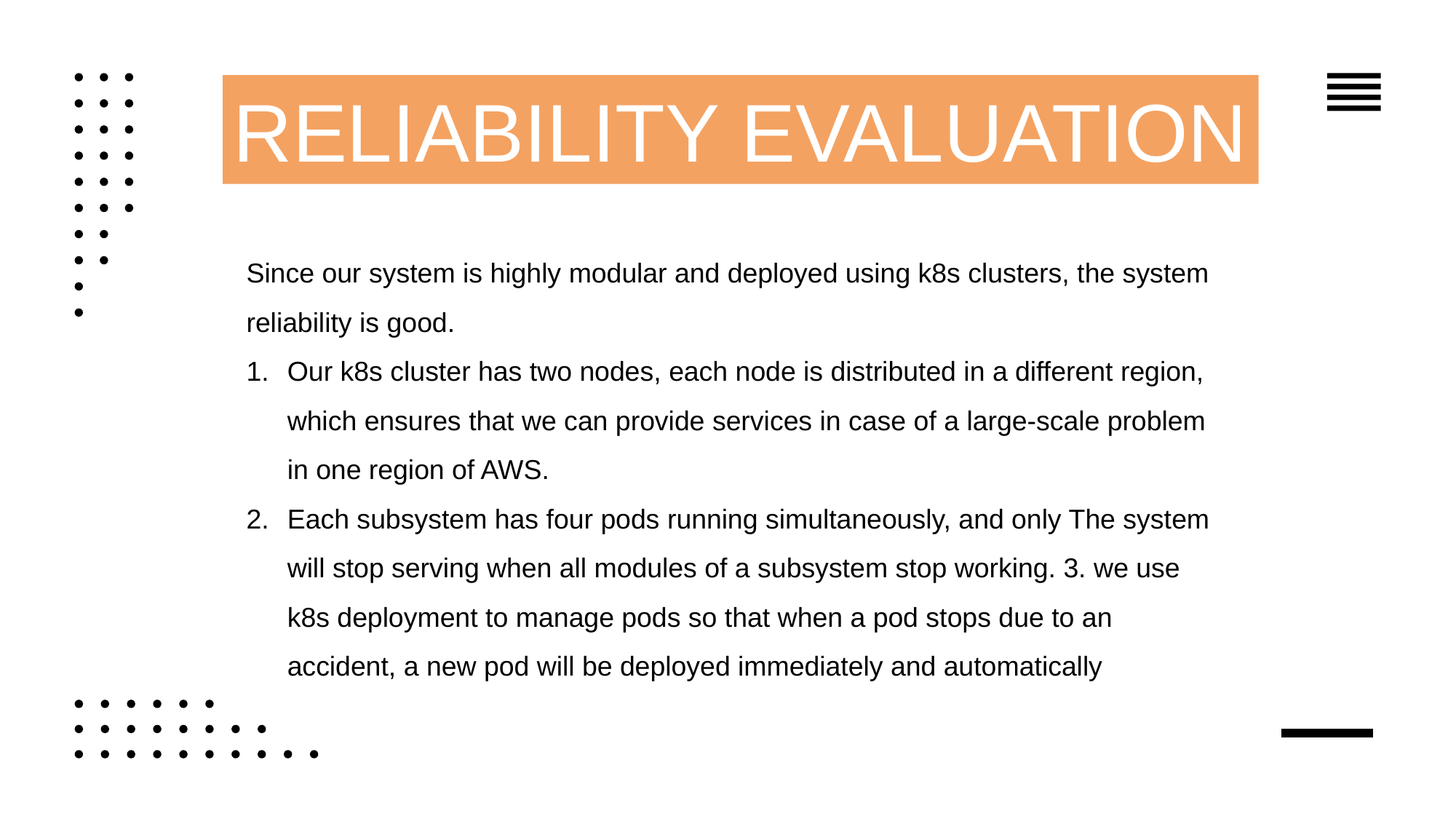

RELIABILITY EVALUATION

Since our system is highly modular and deployed using k8s clusters, the system reliability is good.
Our k8s cluster has two nodes, each node is distributed in a different region, which ensures that we can provide services in case of a large-scale problem in one region of AWS.
Each subsystem has four pods running simultaneously, and only The system will stop serving when all modules of a subsystem stop working. 3. we use k8s deployment to manage pods so that when a pod stops due to an accident, a new pod will be deployed immediately and automatically